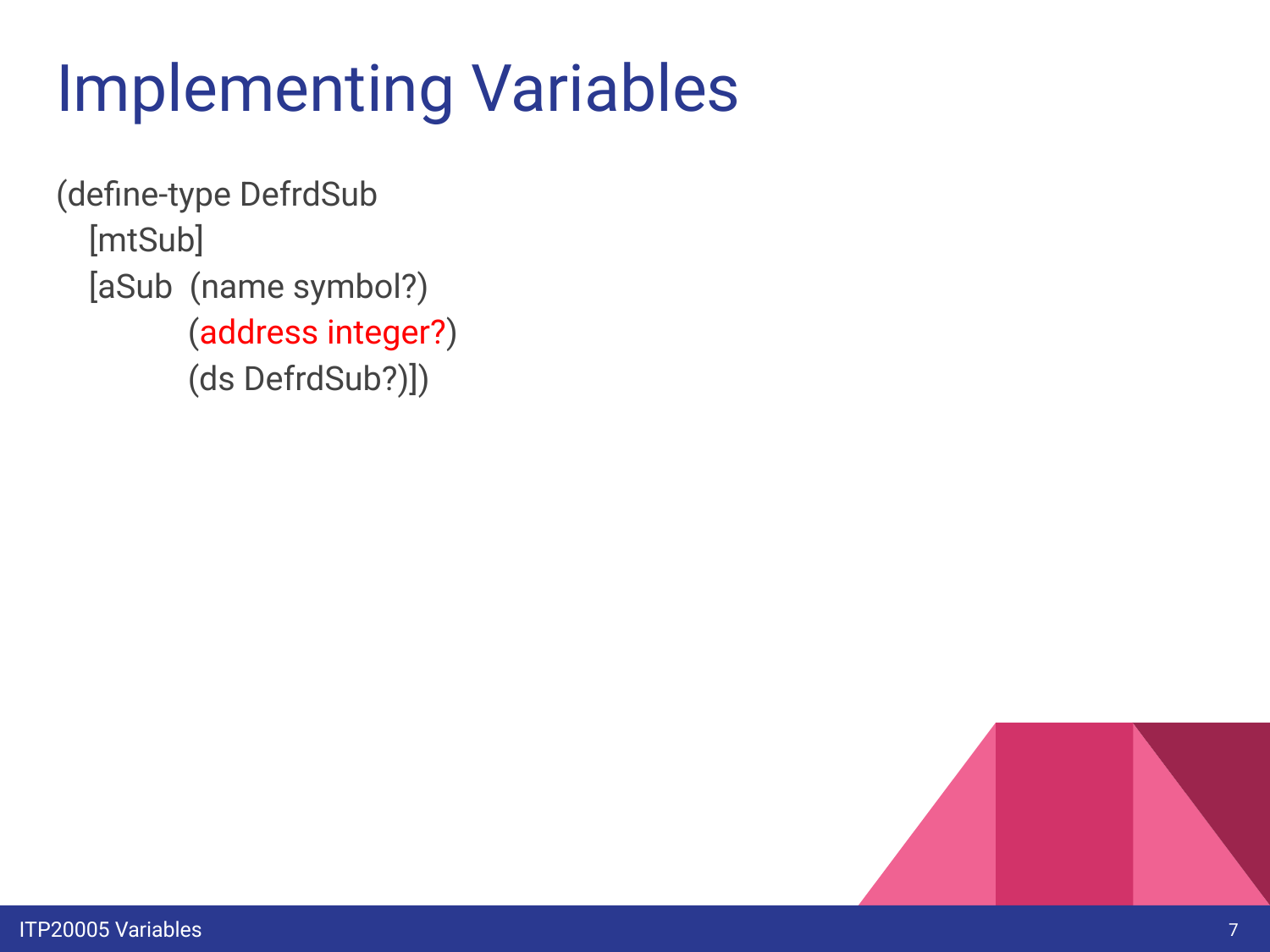

# Implementing Variables
(define-type DefrdSub
    [mtSub]
    [aSub  (name symbol?)
                (address integer?)
                (ds DefrdSub?)])
7